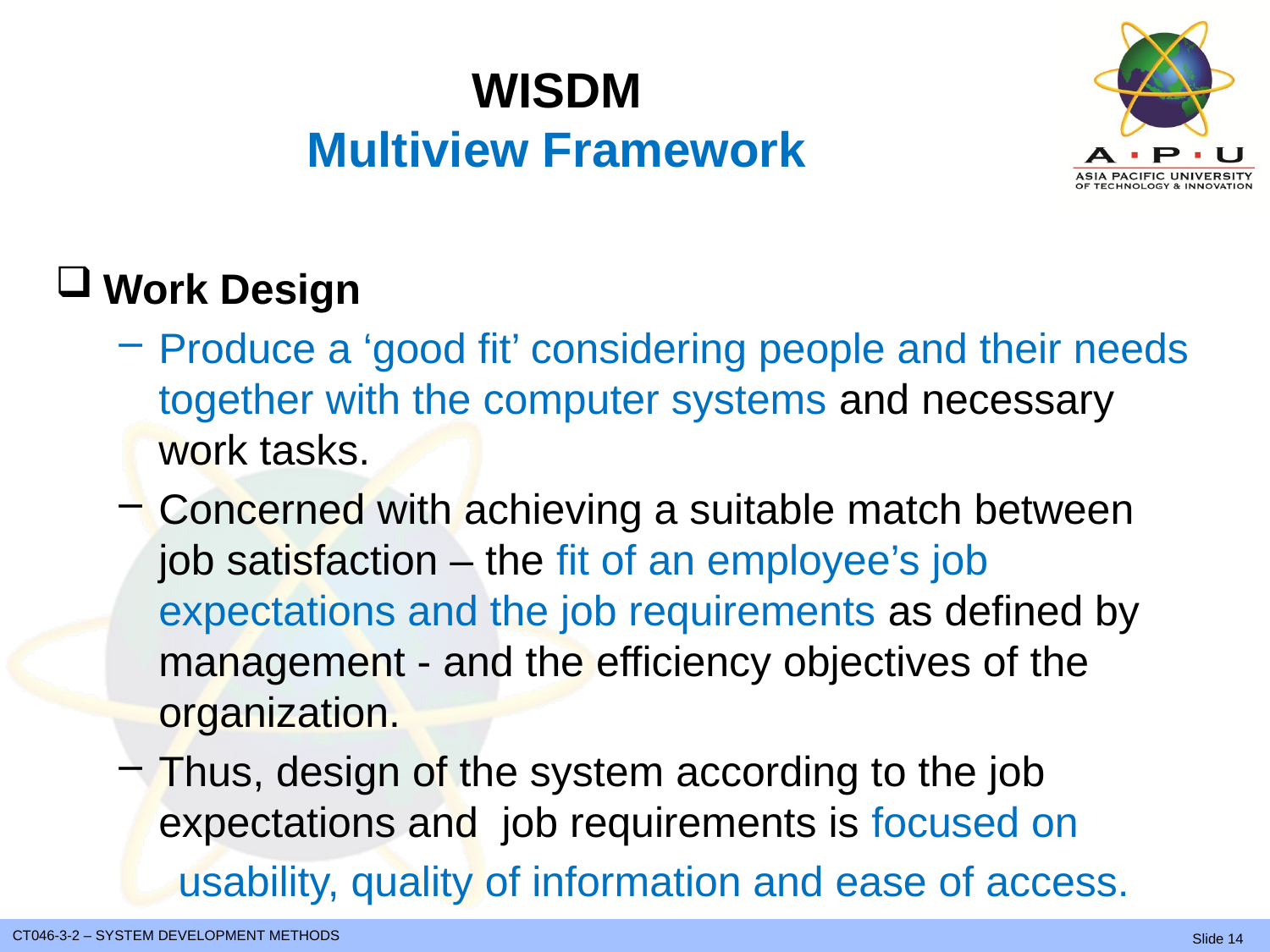

# WISDM
Multiview Framework
Work Design
Produce a ‘good fit’ considering people and their needs together with the computer systems and necessary work tasks.
Concerned with achieving a suitable match between job satisfaction – the fit of an employee’s job expectations and the job requirements as defined by management - and the efficiency objectives of the organization.
Thus, design of the system according to the job expectations and  job requirements is focused on
     usability, quality of information and ease of access.